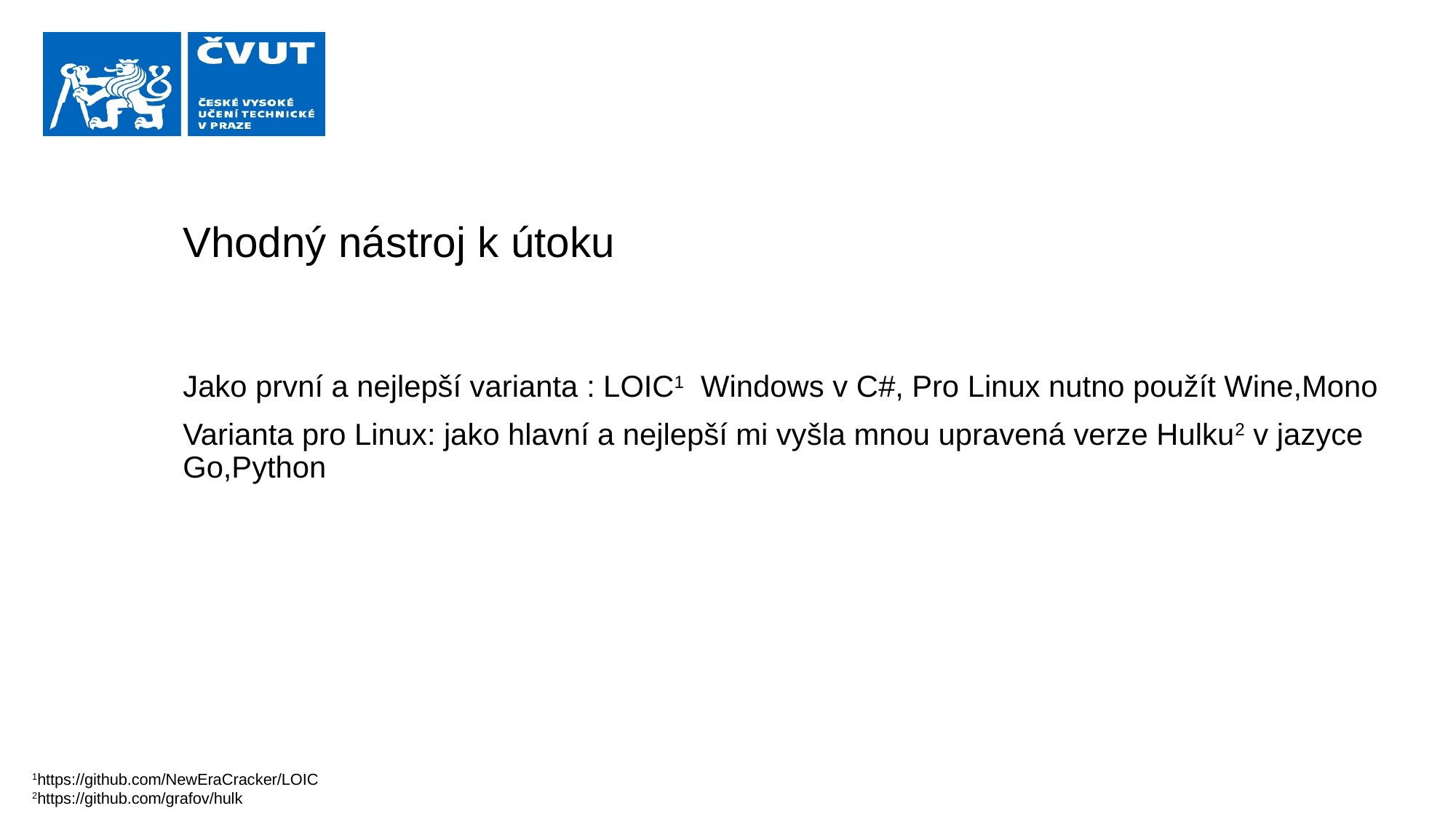

# Vhodný nástroj k útoku
Jako první a nejlepší varianta : LOIC1  Windows v C#, Pro Linux nutno použít Wine,Mono
Varianta pro Linux: jako hlavní a nejlepší mi vyšla mnou upravená verze Hulku2 v jazyce Go,Python

1https://github.com/NewEraCracker/LOIC
2https://github.com/grafov/hulk